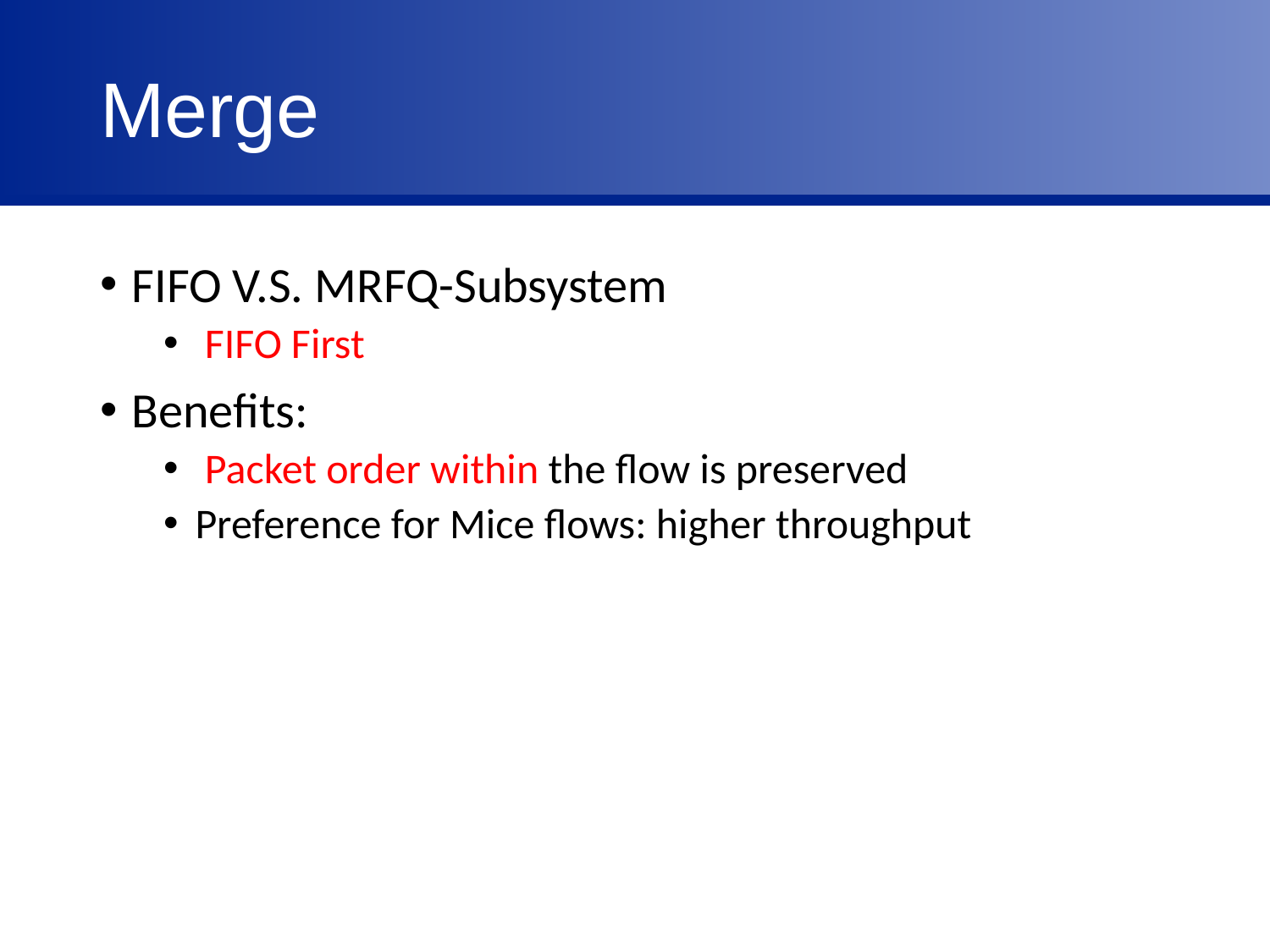

# Merge
FIFO V.S. MRFQ-Subsystem
 FIFO First
Benefits:
 Packet order within the flow is preserved
Preference for Mice flows: higher throughput